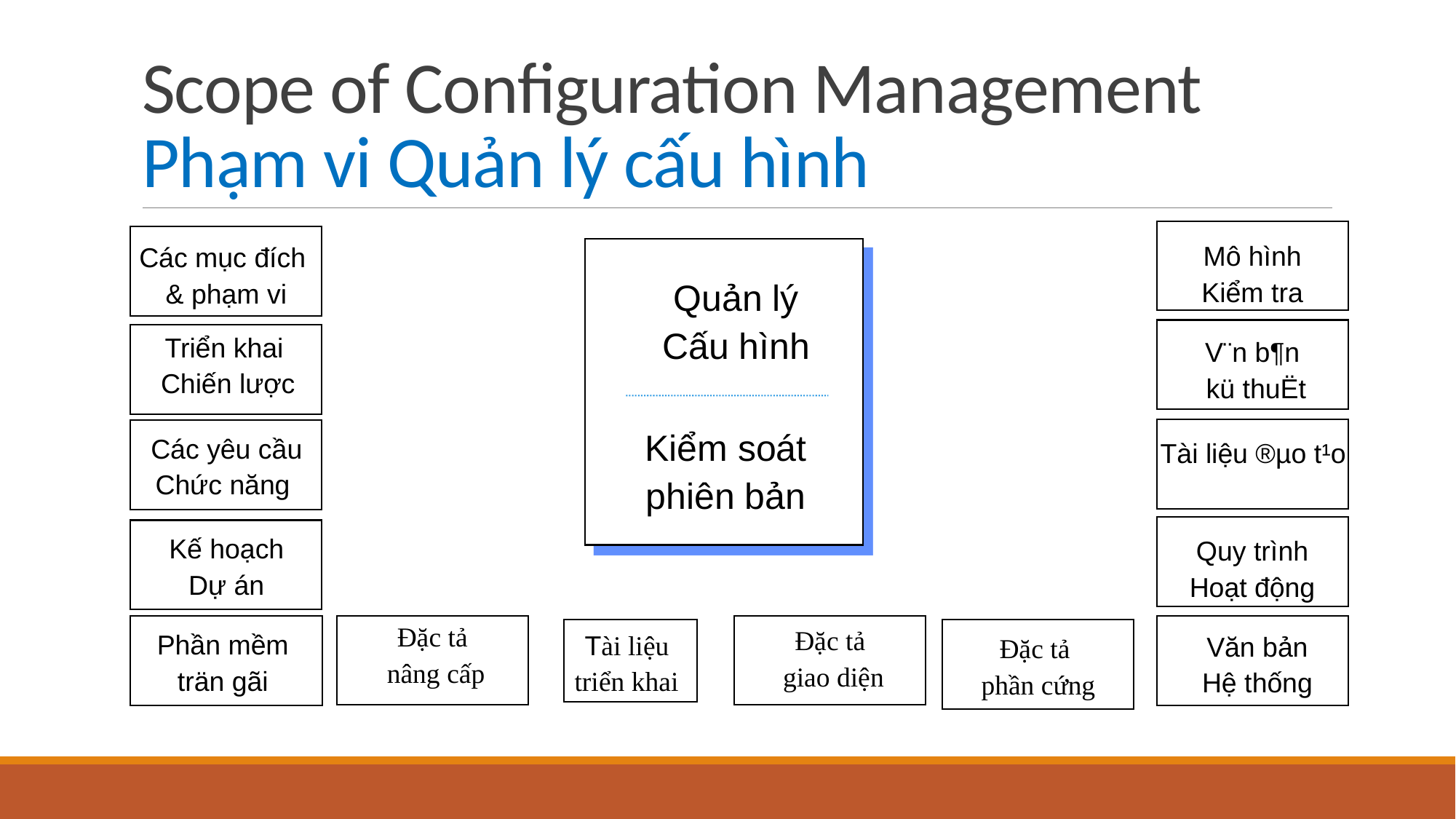

# Scope of Configuration Management Phạm vi Quản lý cấu hình

Mô hình
Kiểm tra
Các mục đích
& phạm vi

Quản lý
Cấu hình

Triển khai
Chiến l­ược

V¨n b¶n
 kü thuËt

Kiểm soát
phiên bản

Các yêu cầu
Chức năng
Tài liệu ®µo t¹o

Kế hoạch
Dự án
Quy trình
Hoạt động

Đặc tả
nâng cấp

Đặc tả
giao diện

Phần mềm
trän gãi

Tài liệu
triển khai

Văn bản
Hệ thống

Đặc tả
phần cứng